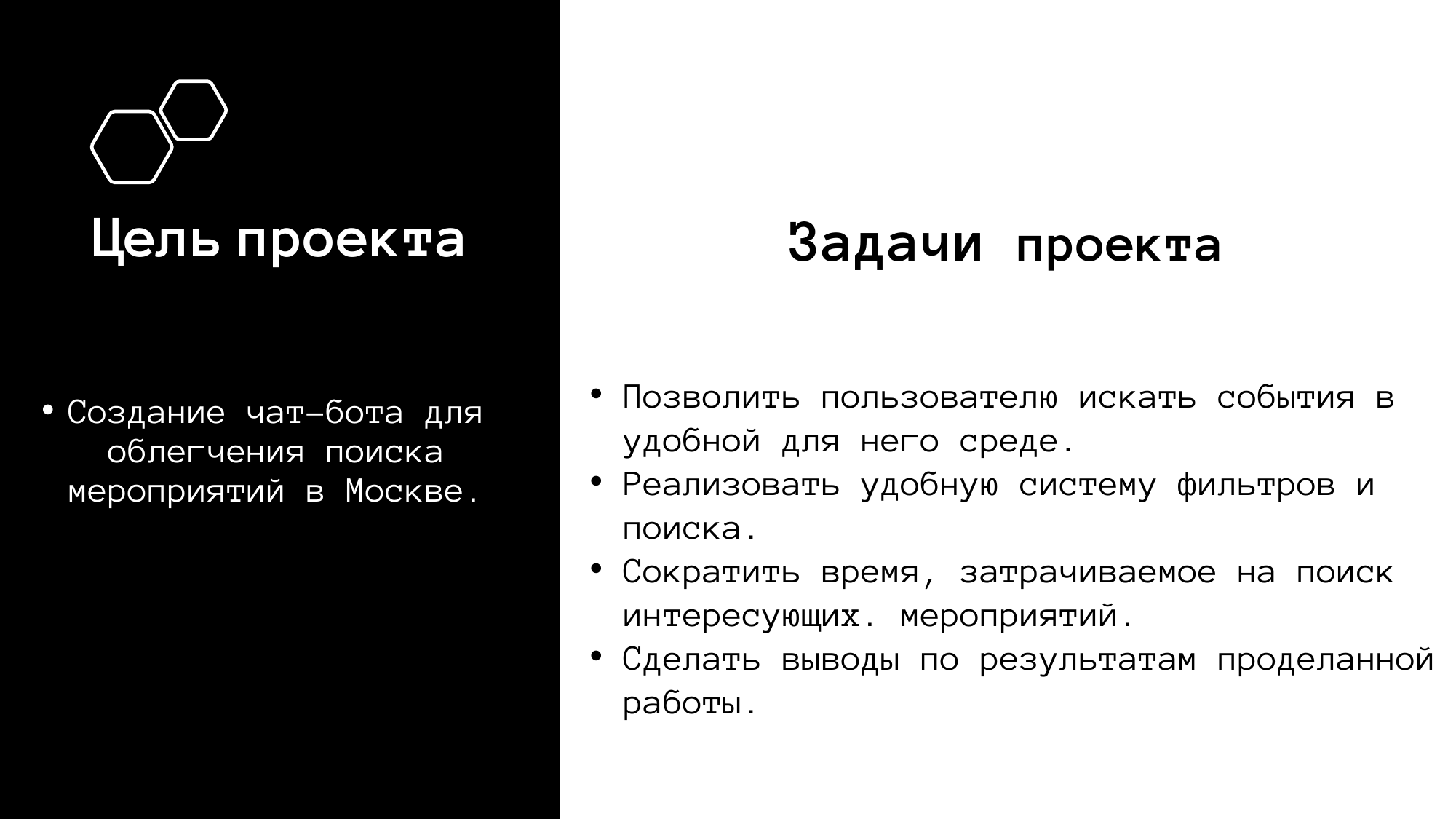

# Цель проекта
Задачи проекта
Создание чат-бота для облегчения поиска мероприятий в Москве.
Позволить пользователю искать события в удобной для него среде.
Реализовать удобную систему фильтров и поиска.
Сократить время, затрачиваемое на поиск интересующих. мероприятий.
Сделать выводы по результатам проделанной работы.